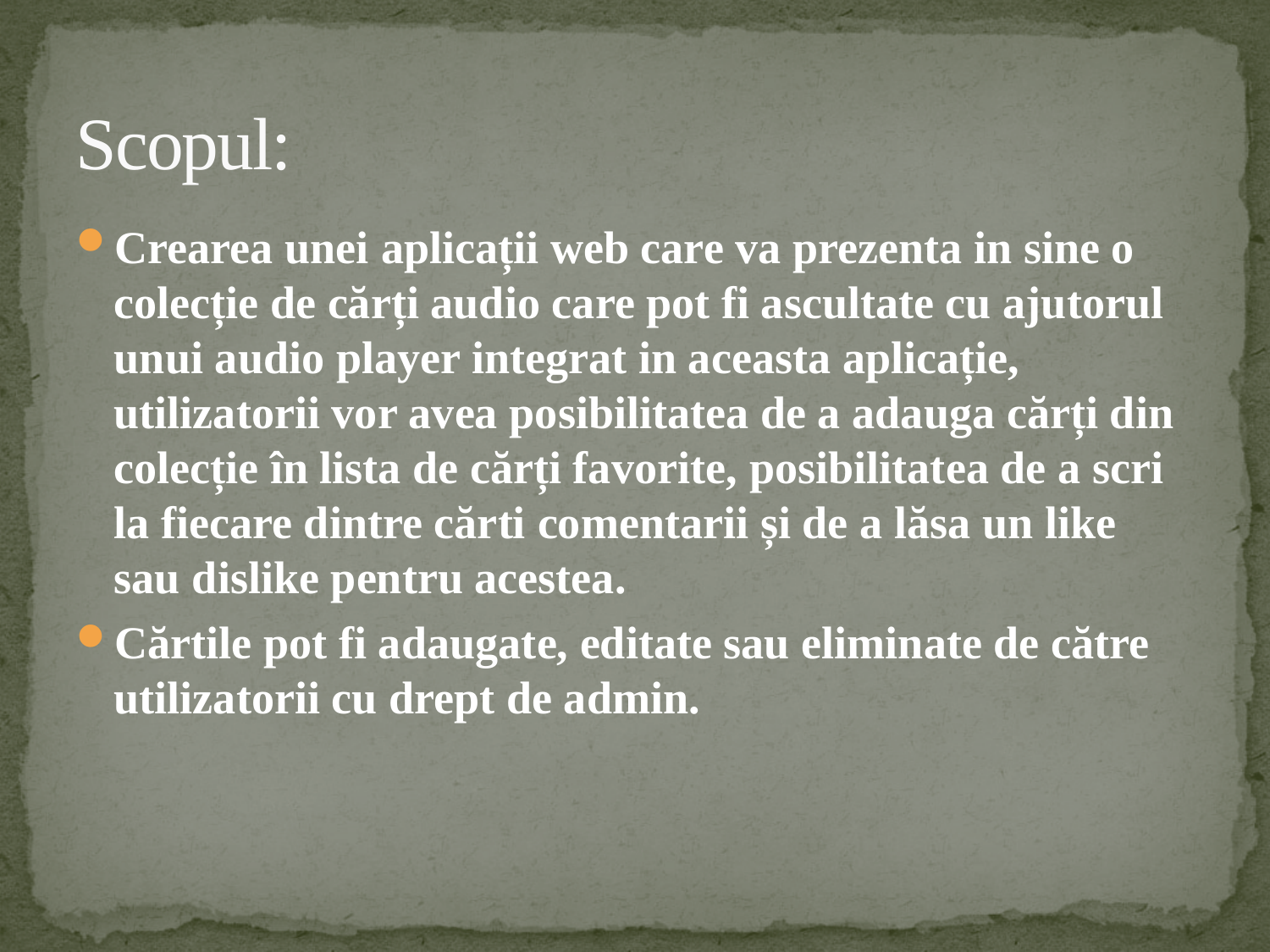

# Scopul:
Crearea unei aplicații web care va prezenta in sine o colecție de cărți audio care pot fi ascultate cu ajutorul unui audio player integrat in aceasta aplicație, utilizatorii vor avea posibilitatea de a adauga cărți din colecție în lista de cărți favorite, posibilitatea de a scri la fiecare dintre cărti comentarii și de a lăsa un like sau dislike pentru acestea.
Cărtile pot fi adaugate, editate sau eliminate de către utilizatorii cu drept de admin.